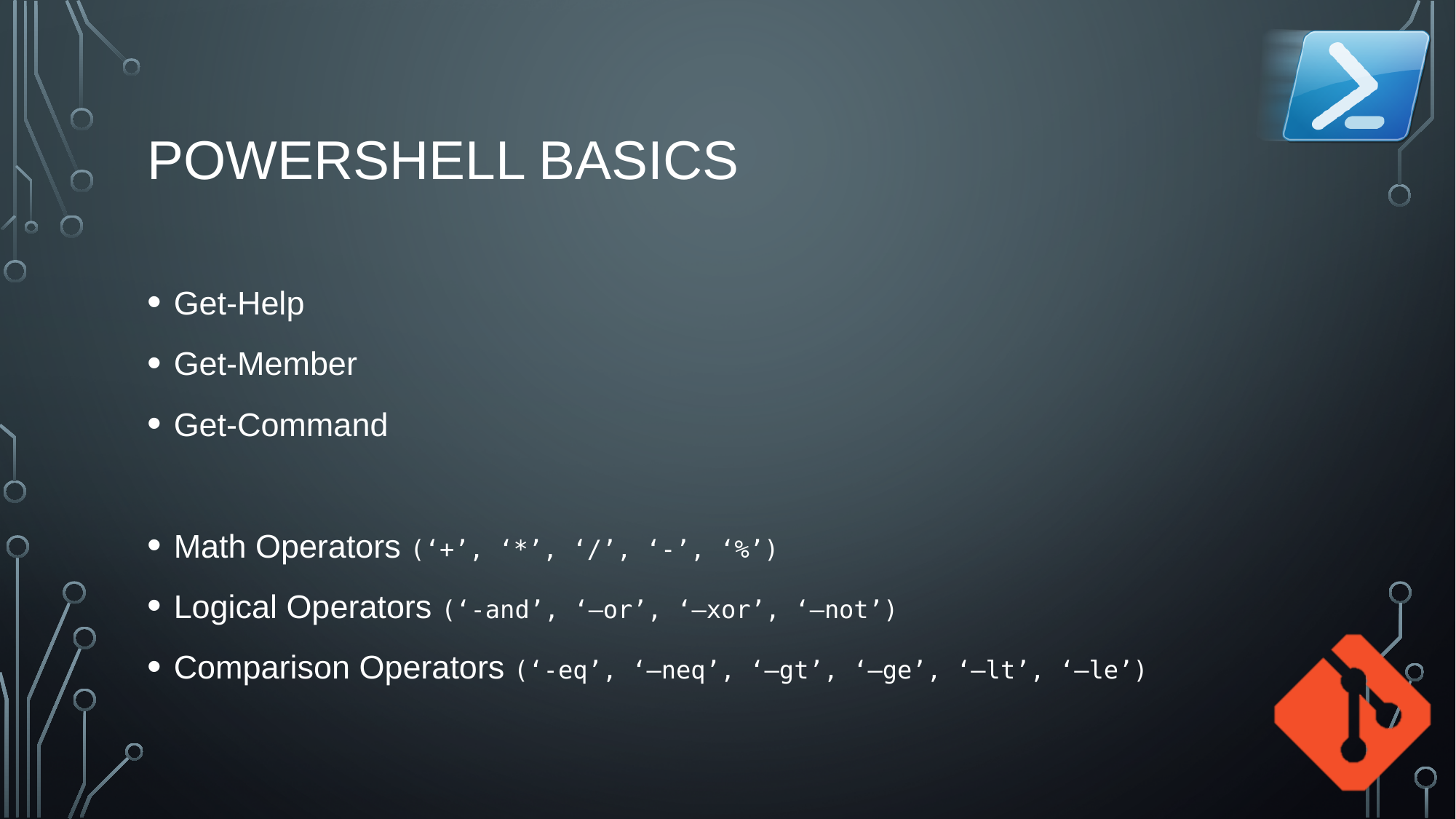

# PowerShell Basics
Get-Help
Get-Member
Get-Command

Math Operators (‘+’, ‘*’, ‘/’, ‘-’, ‘%’)
Logical Operators (‘-and’, ‘–or’, ‘–xor’, ‘–not’)
Comparison Operators (‘-eq’, ‘–neq’, ‘–gt’, ‘–ge’, ‘–lt’, ‘–le’)